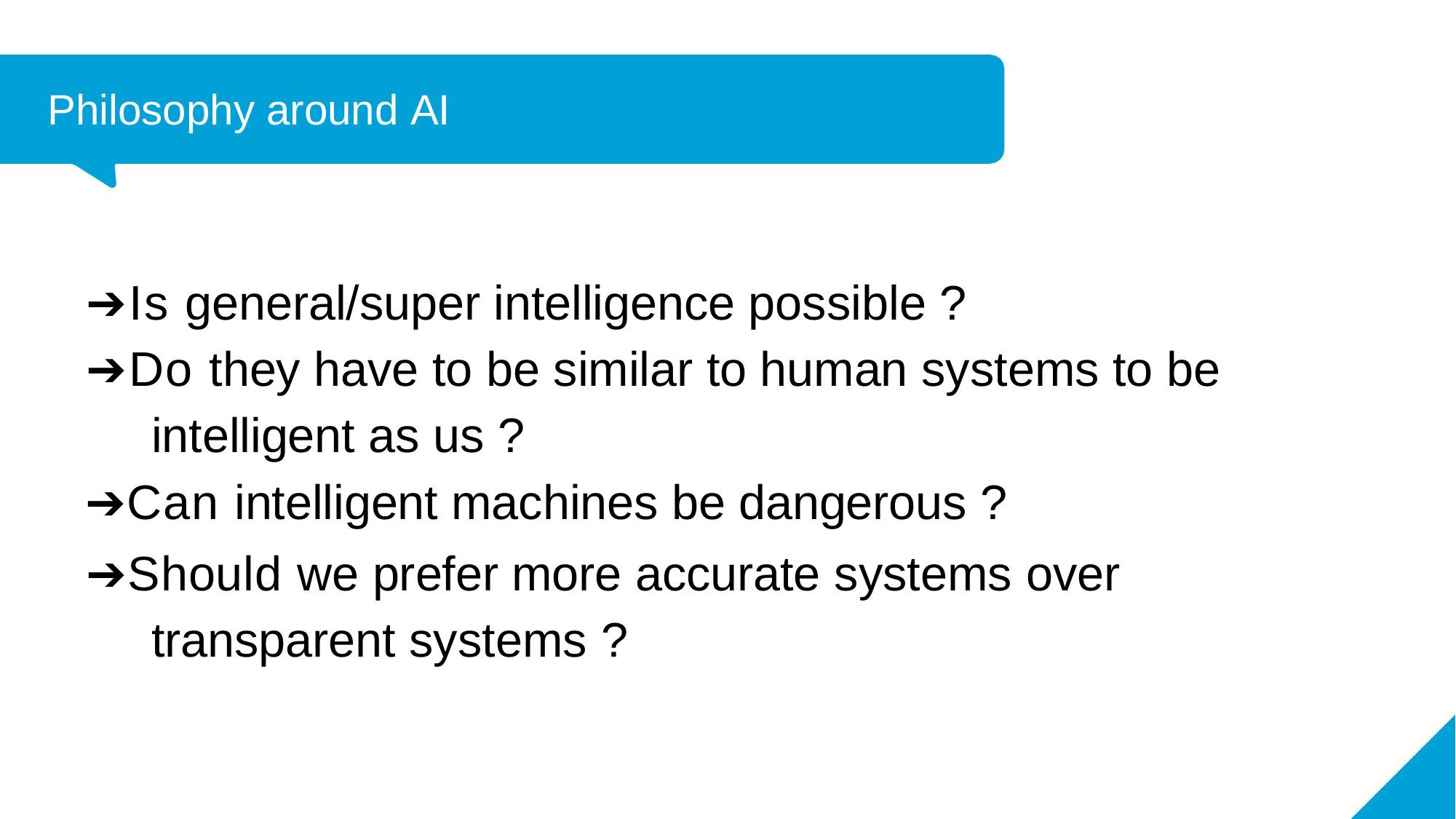

# Philosophy around AI
➔Is general/super intelligence possible ?
➔Do they have to be similar to human systems to be  intelligent as us ?
➔Can intelligent machines be dangerous ?
➔Should we prefer more accurate systems over  transparent systems ?